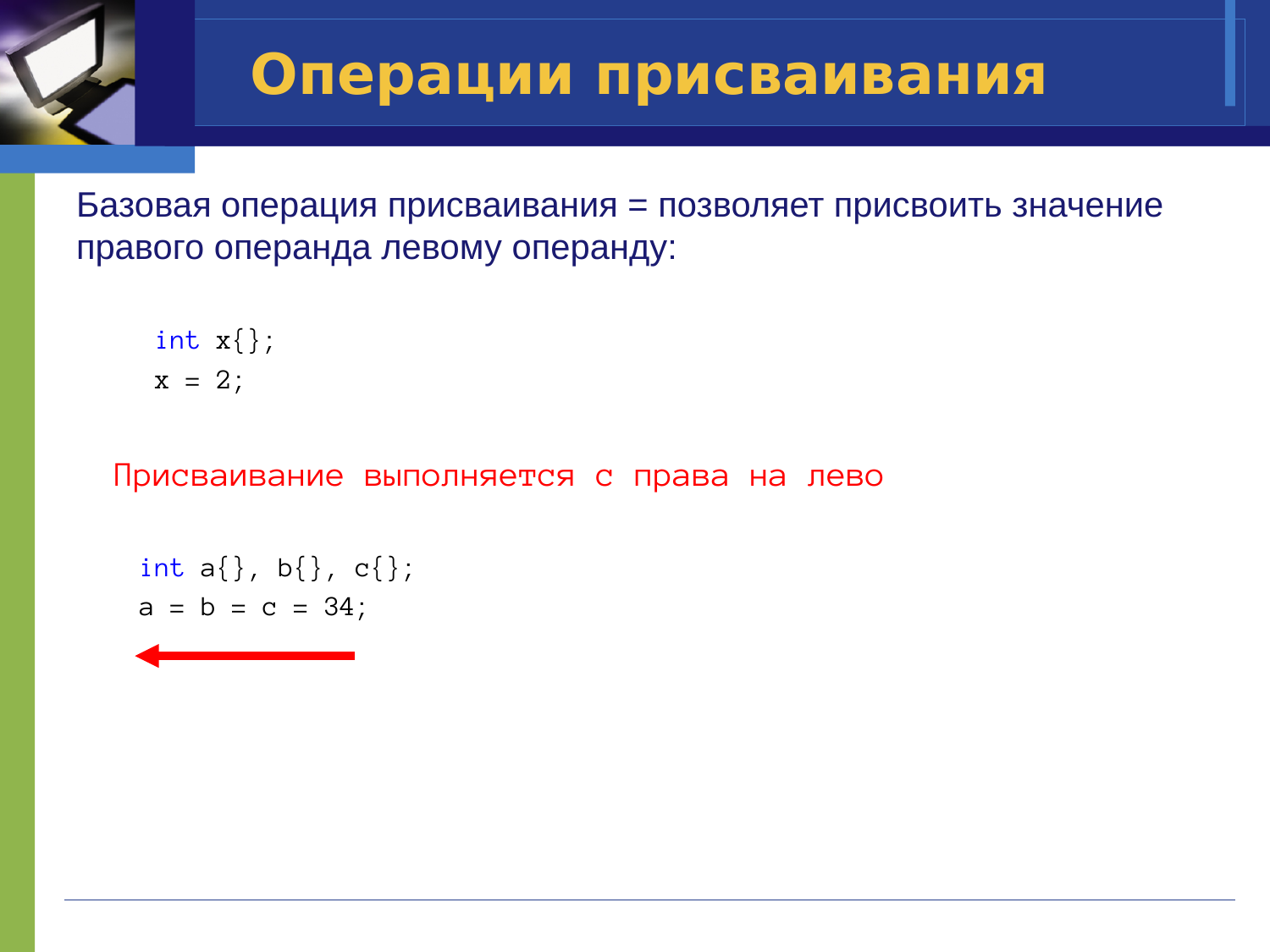

# Операции присваивания
Базовая операция присваивания = позволяет присвоить значение правого операнда левому операнду:

 int x{};
 x = 2;

  Присваивание выполняется с права на лево

int a{}, b{}, c{};
a = b = c = 34;